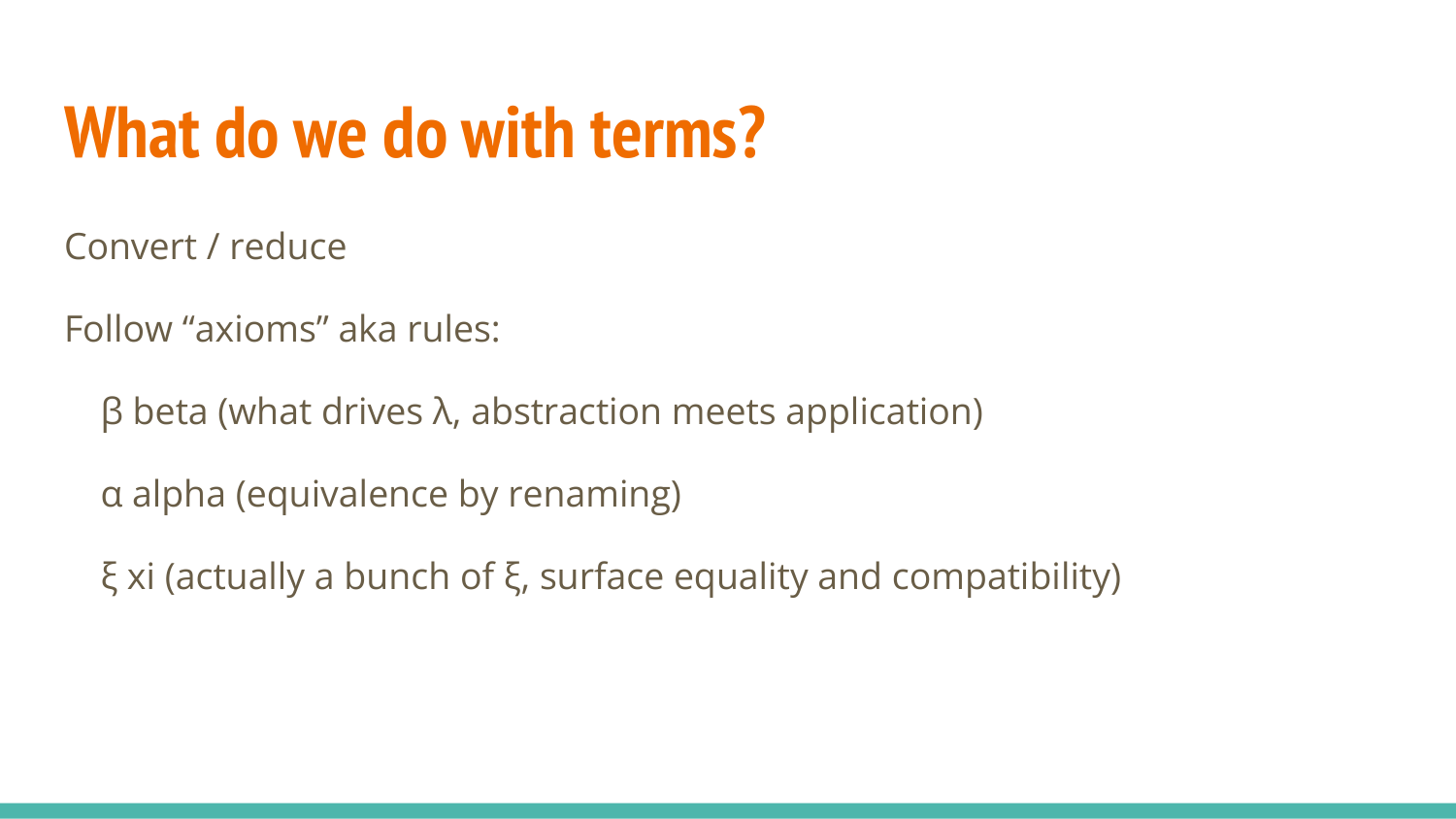

# What do we do with terms?
Convert / reduce
Follow “axioms” aka rules:
β beta (what drives λ, abstraction meets application)
α alpha (equivalence by renaming)
ξ xi (actually a bunch of ξ, surface equality and compatibility)